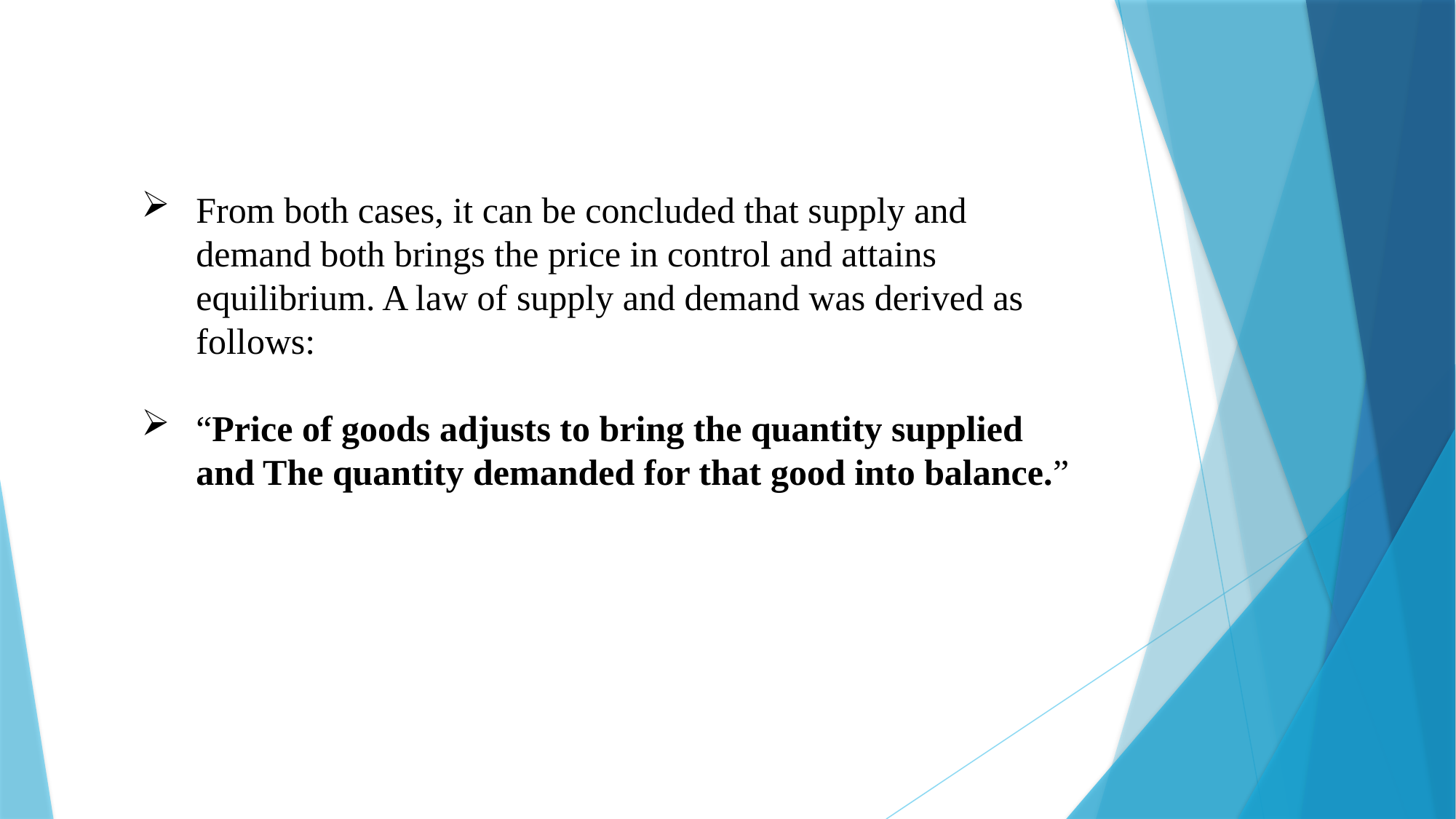

From both cases, it can be concluded that supply and demand both brings the price in control and attains equilibrium. A law of supply and demand was derived as follows:

“Price of goods adjusts to bring the quantity supplied and The quantity demanded for that good into balance.”